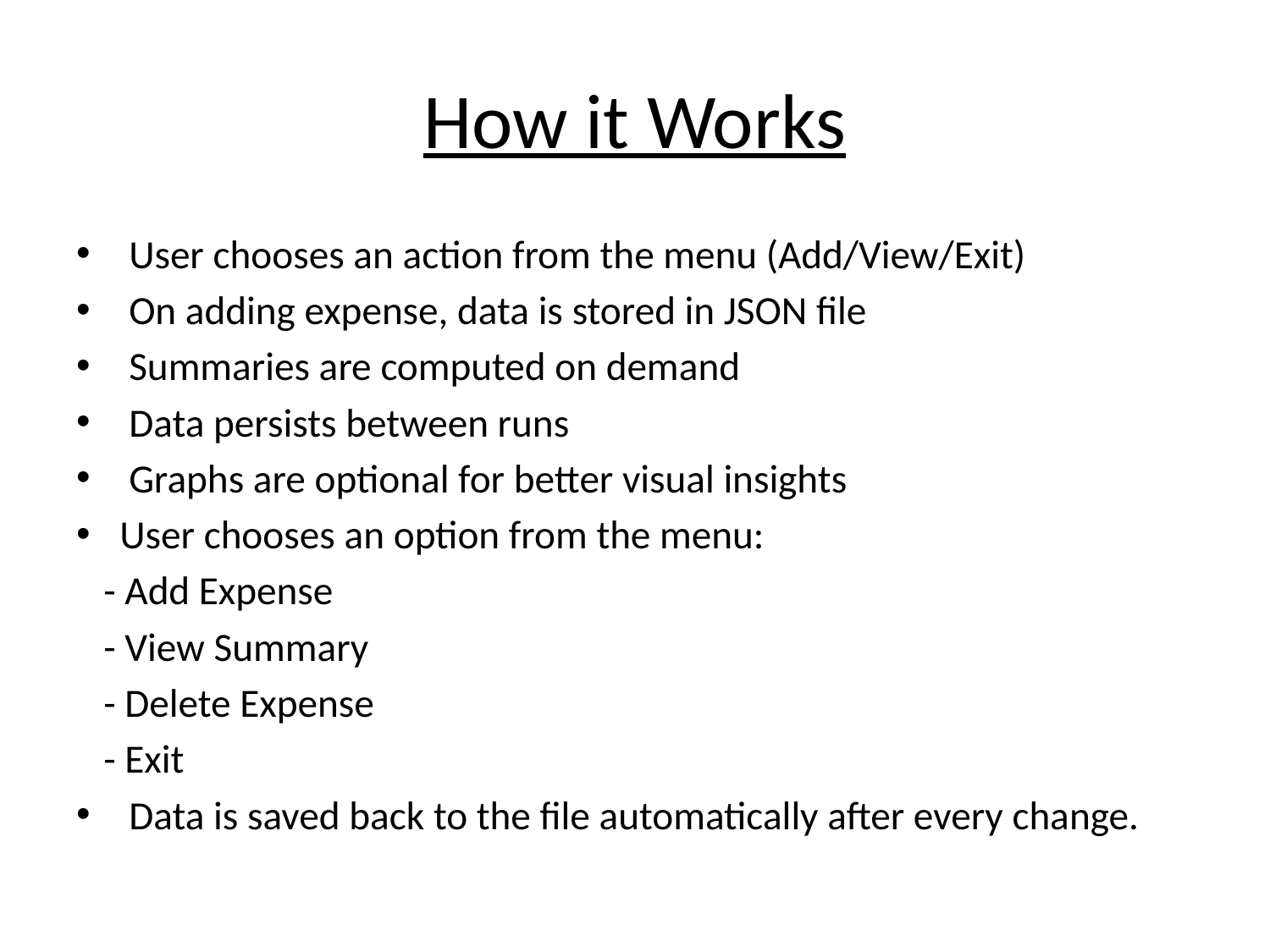

# How it Works
 User chooses an action from the menu (Add/View/Exit)
 On adding expense, data is stored in JSON file
 Summaries are computed on demand
 Data persists between runs
 Graphs are optional for better visual insights
User chooses an option from the menu:
   - Add Expense
   - View Summary
   - Delete Expense
   - Exit
 Data is saved back to the file automatically after every change.